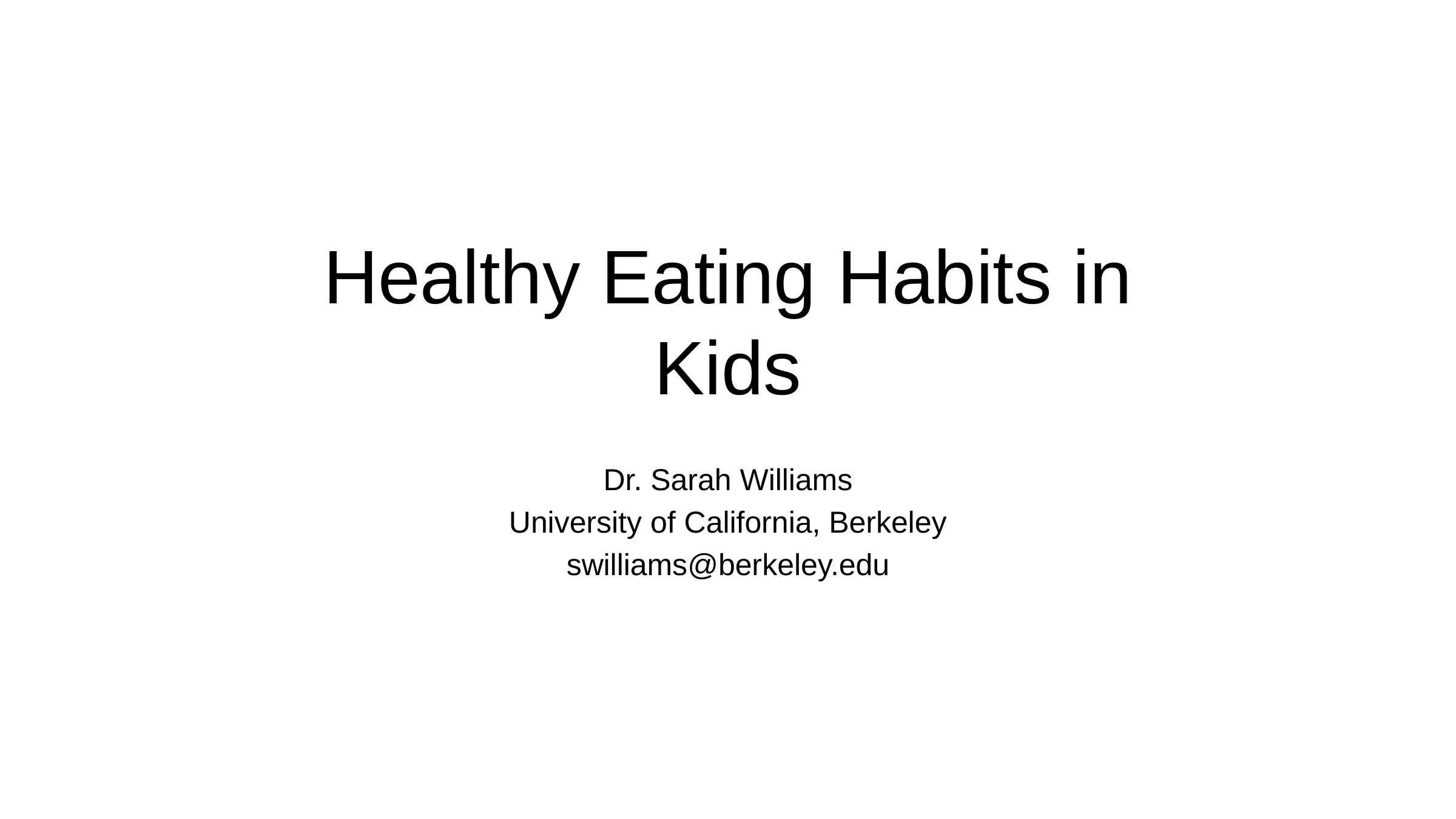

# Healthy Eating Habits in Kids
Dr. Sarah Williams
University of California, Berkeley
swilliams@berkeley.edu